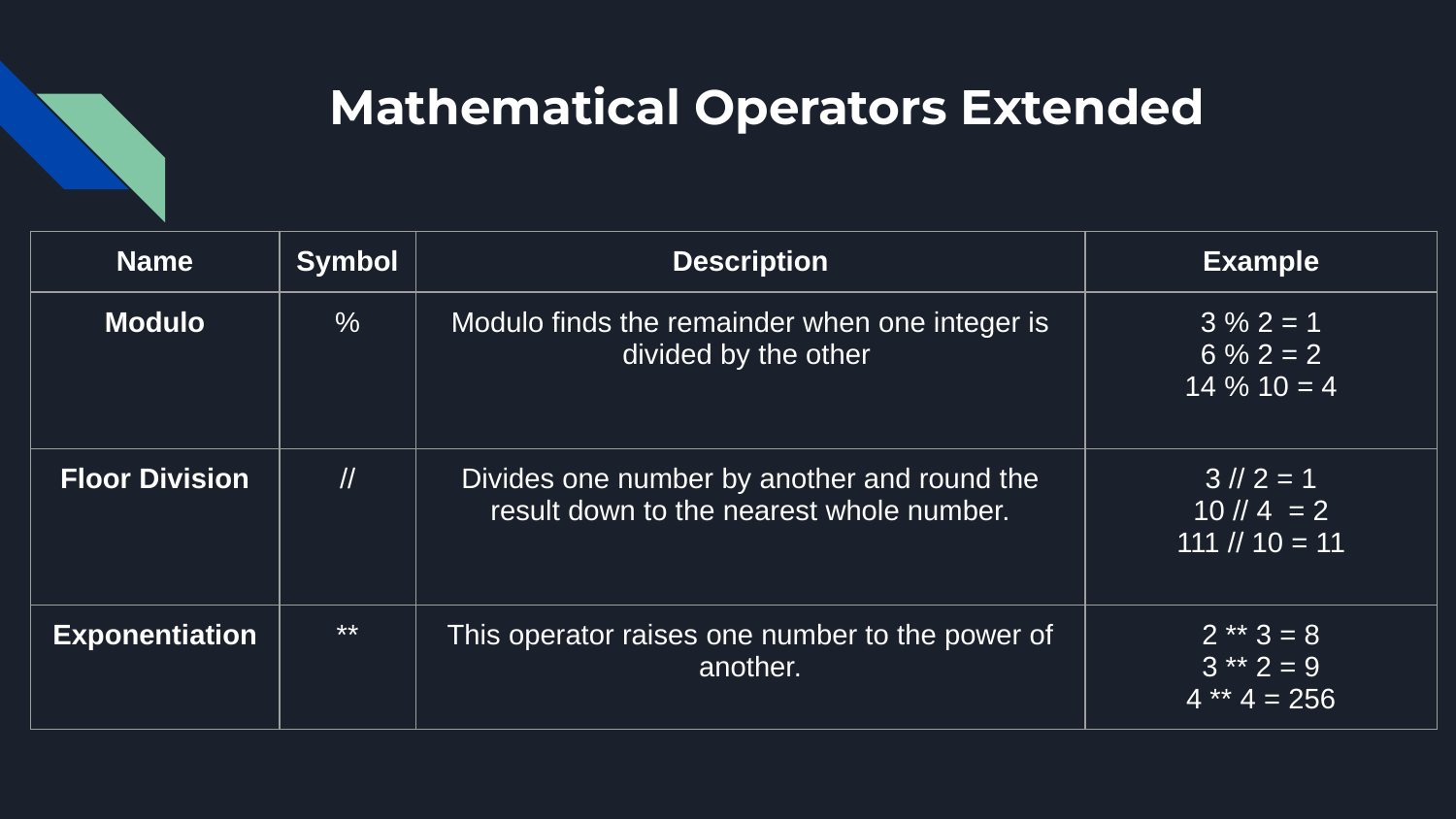

# Mathematical Operators Extended
| Name | Symbol | Description | Example |
| --- | --- | --- | --- |
| Modulo | % | Modulo finds the remainder when one integer is divided by the other | 3 % 2 = 1 6 % 2 = 2 14 % 10 = 4 |
| Floor Division | // | Divides one number by another and round the result down to the nearest whole number. | 3 // 2 = 1 10 // 4 = 2 111 // 10 = 11 |
| Exponentiation | \*\* | This operator raises one number to the power of another. | 2 \*\* 3 = 8 3 \*\* 2 = 9 4 \*\* 4 = 256 |